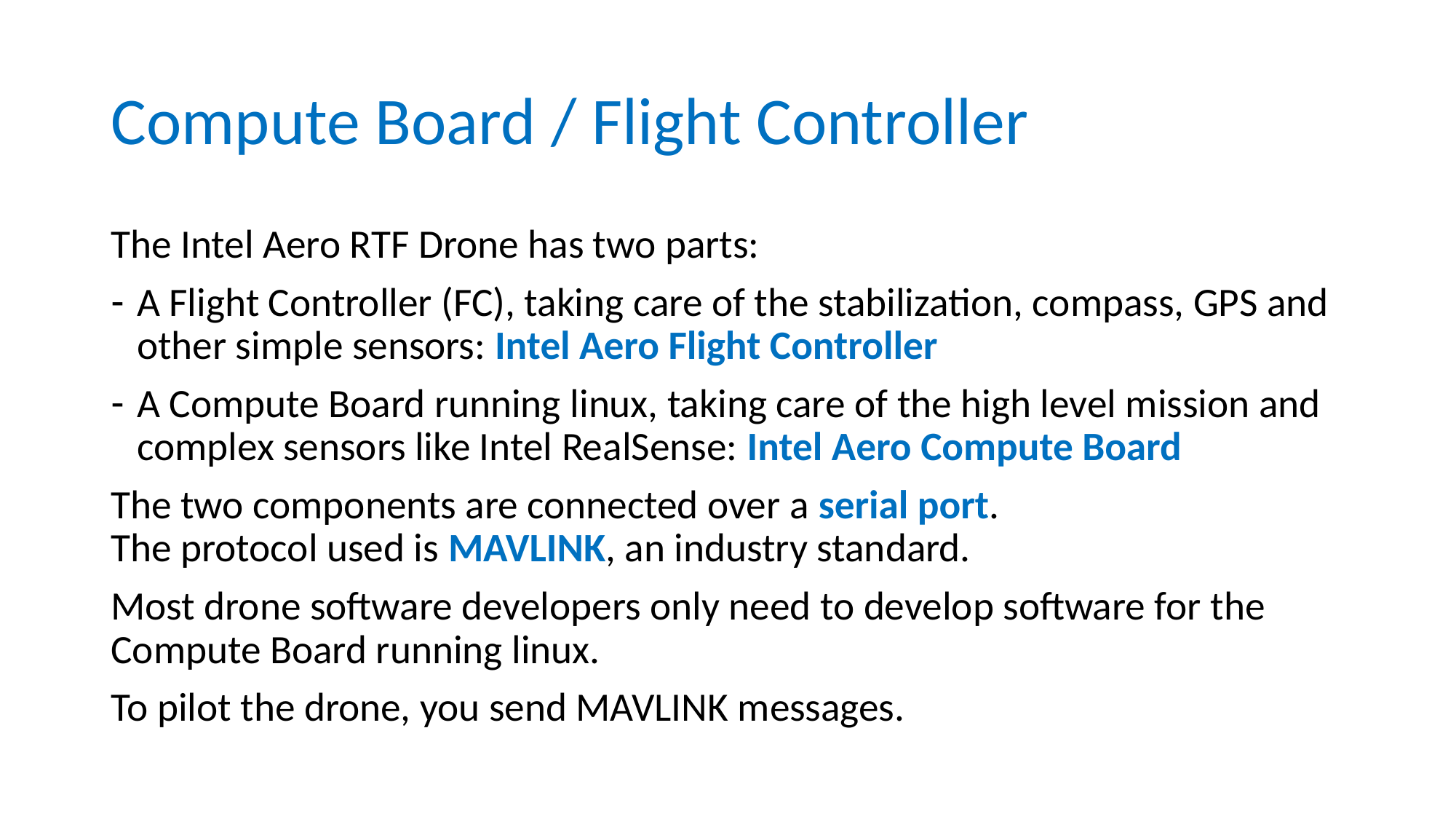

# Compute Board / Flight Controller
The Intel Aero RTF Drone has two parts:
A Flight Controller (FC), taking care of the stabilization, compass, GPS and other simple sensors: Intel Aero Flight Controller
A Compute Board running linux, taking care of the high level mission and complex sensors like Intel RealSense: Intel Aero Compute Board
The two components are connected over a serial port.
The protocol used is MAVLINK, an industry standard.
Most drone software developers only need to develop software for the Compute Board running linux.
To pilot the drone, you send MAVLINK messages.